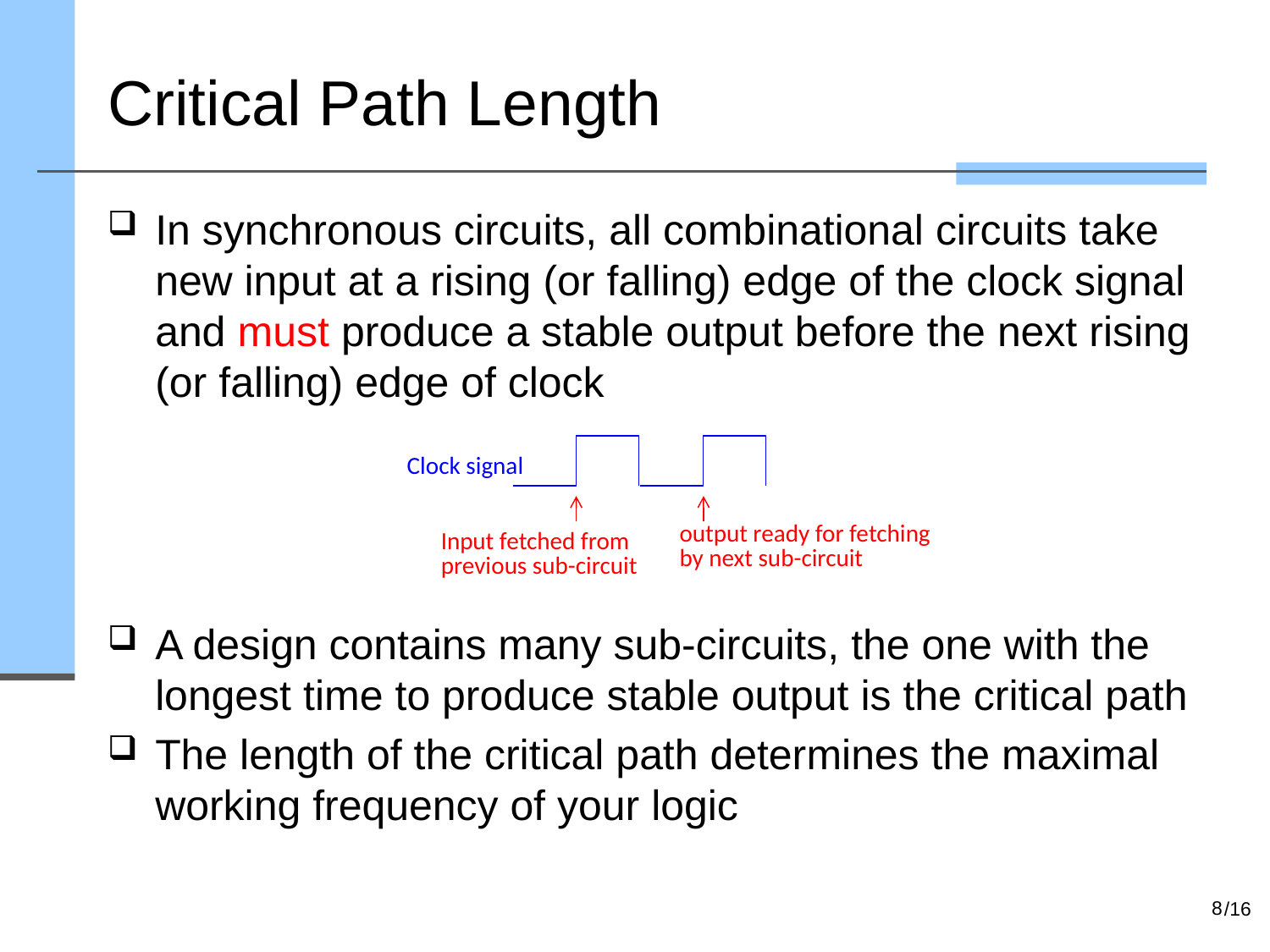

# Critical Path Length
In synchronous circuits, all combinational circuits take new input at a rising (or falling) edge of the clock signal and must produce a stable output before the next rising (or falling) edge of clock
A design contains many sub-circuits, the one with the longest time to produce stable output is the critical path
The length of the critical path determines the maximal working frequency of your logic

Clock signal
output ready for fetching
by next sub-circuit
Input fetched from
previous sub-circuit
8